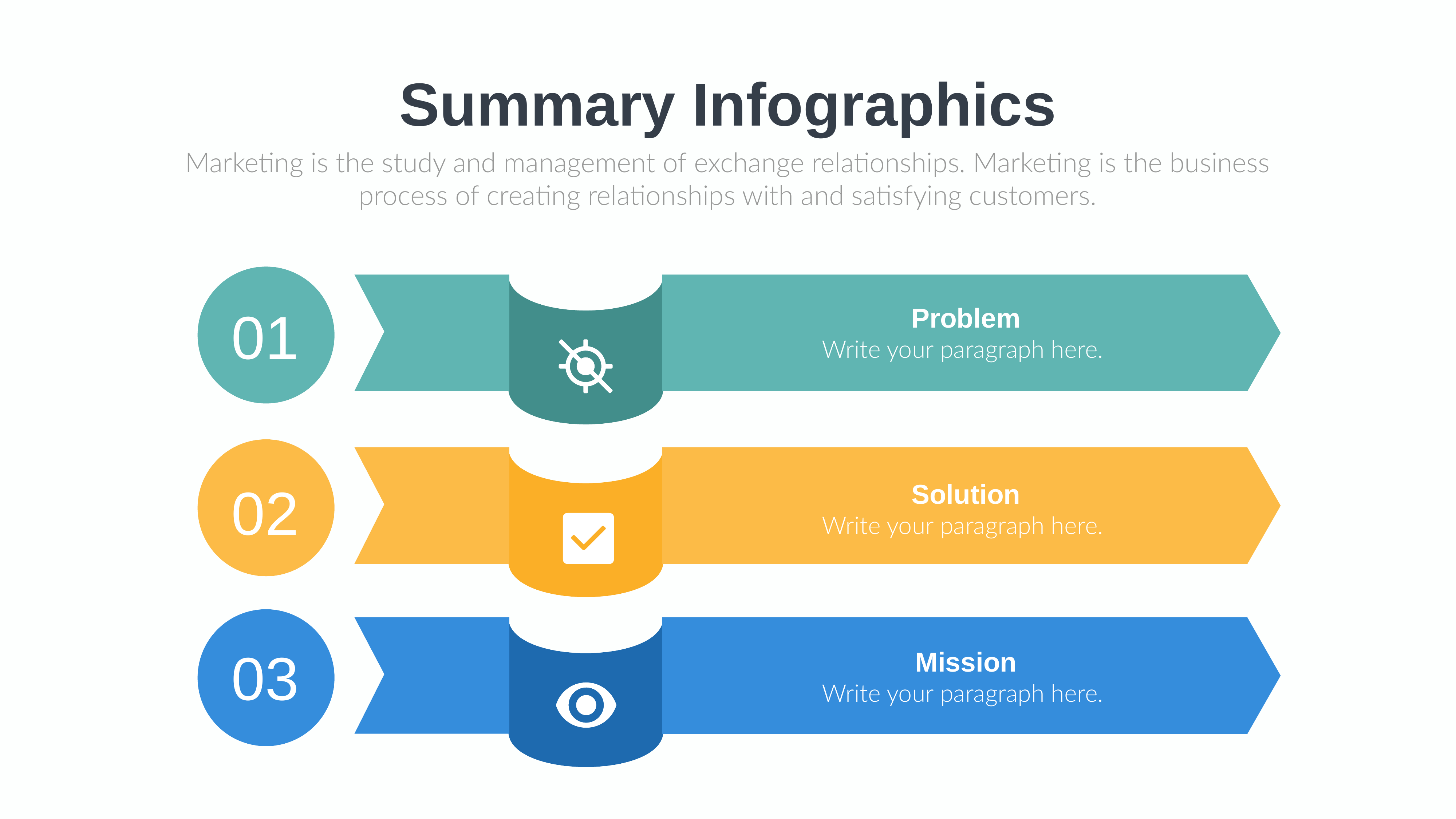

Summary Infographics
Marketing is the study and management of exchange relationships. Marketing is the business process of creating relationships with and satisfying customers.

01
Problem
Write your paragraph here.

02
Solution
Write your paragraph here.

03
Mission
Write your paragraph here.